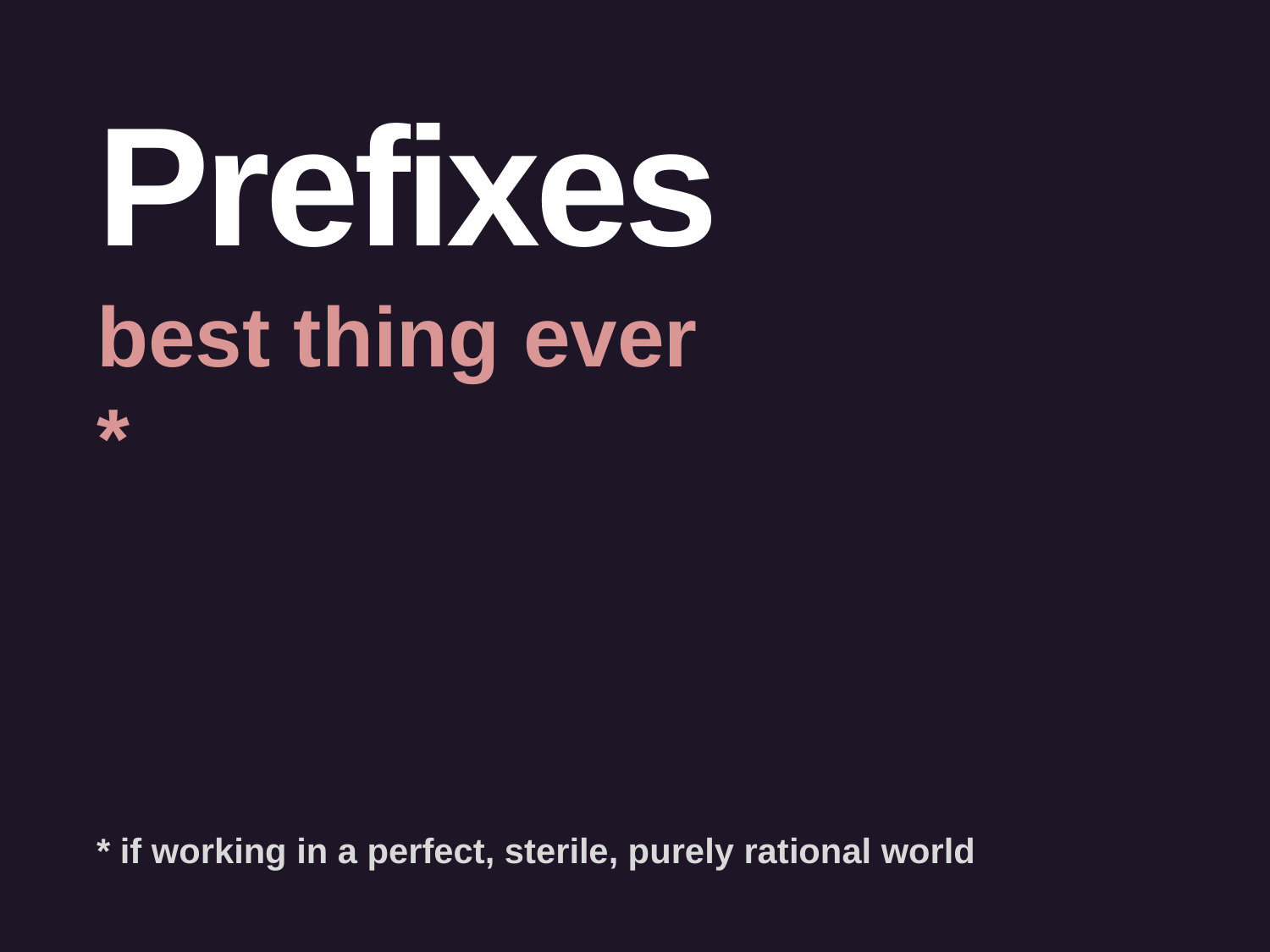

Prefixes
best thing ever *
* if working in a perfect, sterile, purely rational world